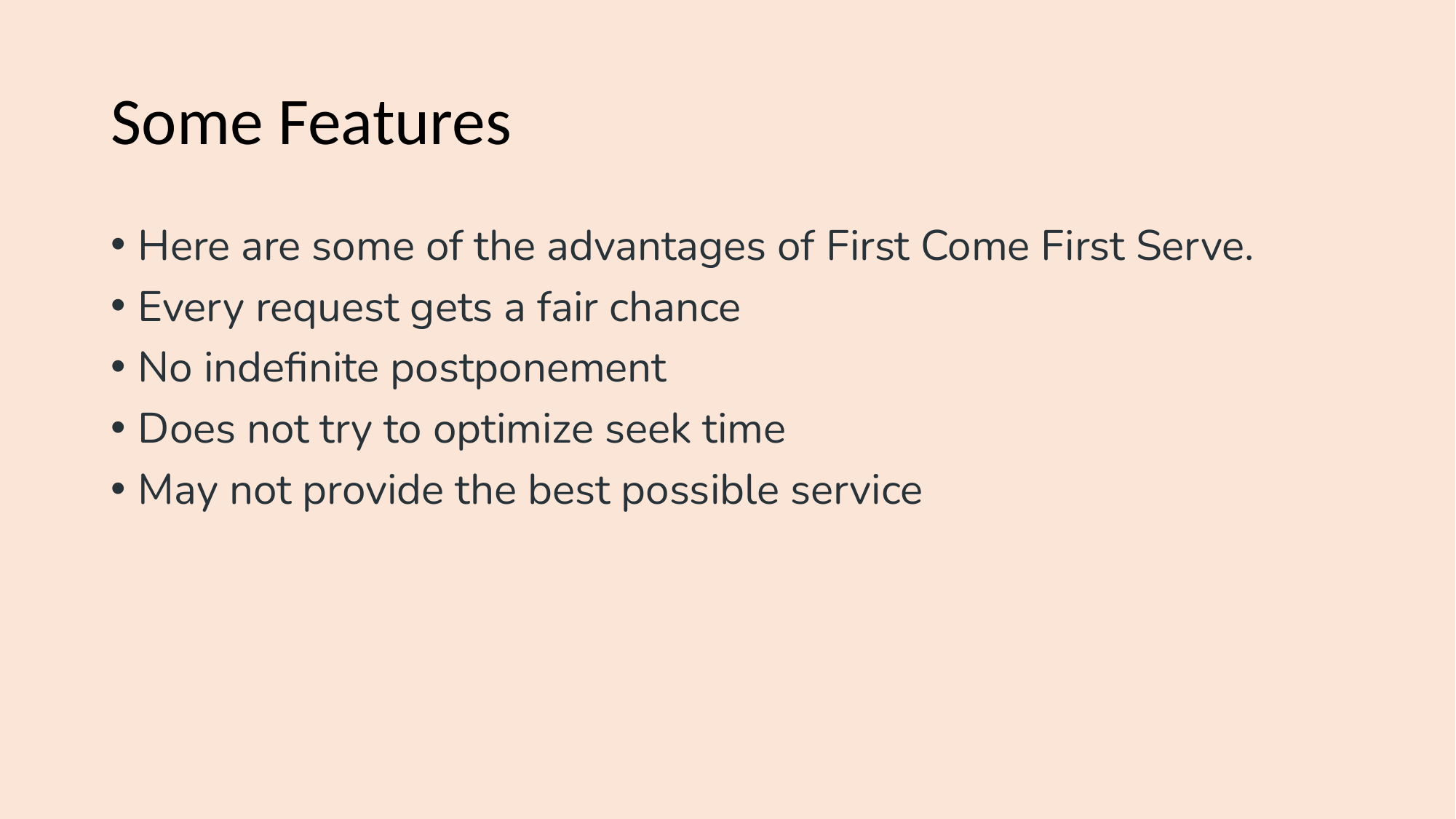

# Some Features
Here are some of the advantages of First Come First Serve.
Every request gets a fair chance
No indefinite postponement
Does not try to optimize seek time
May not provide the best possible service